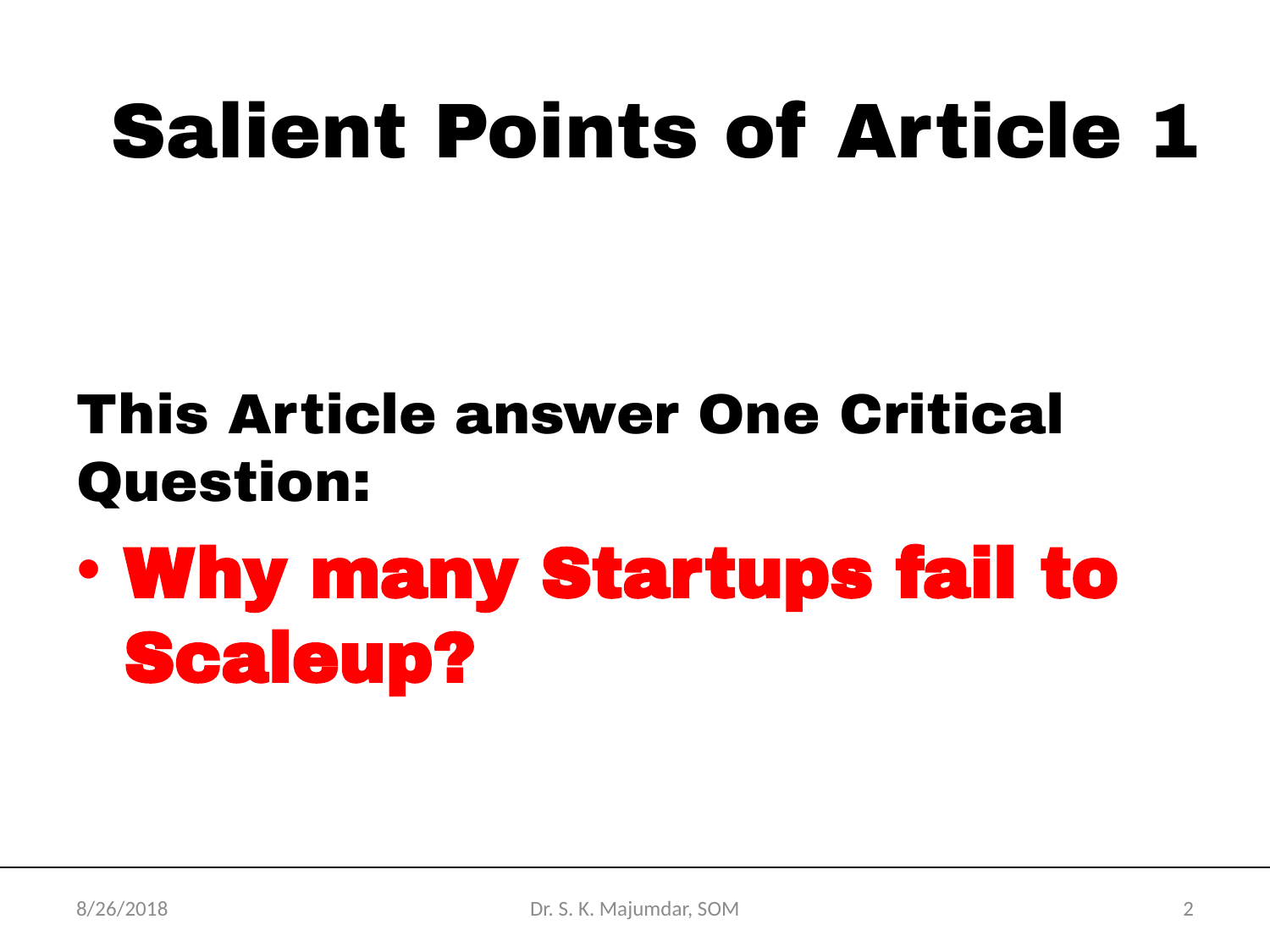

# Salient Points of Article 1
This Article answer One Critical Question:
Why many Startups fail to Scaleup?
8/26/2018
Dr. S. K. Majumdar, SOM
2